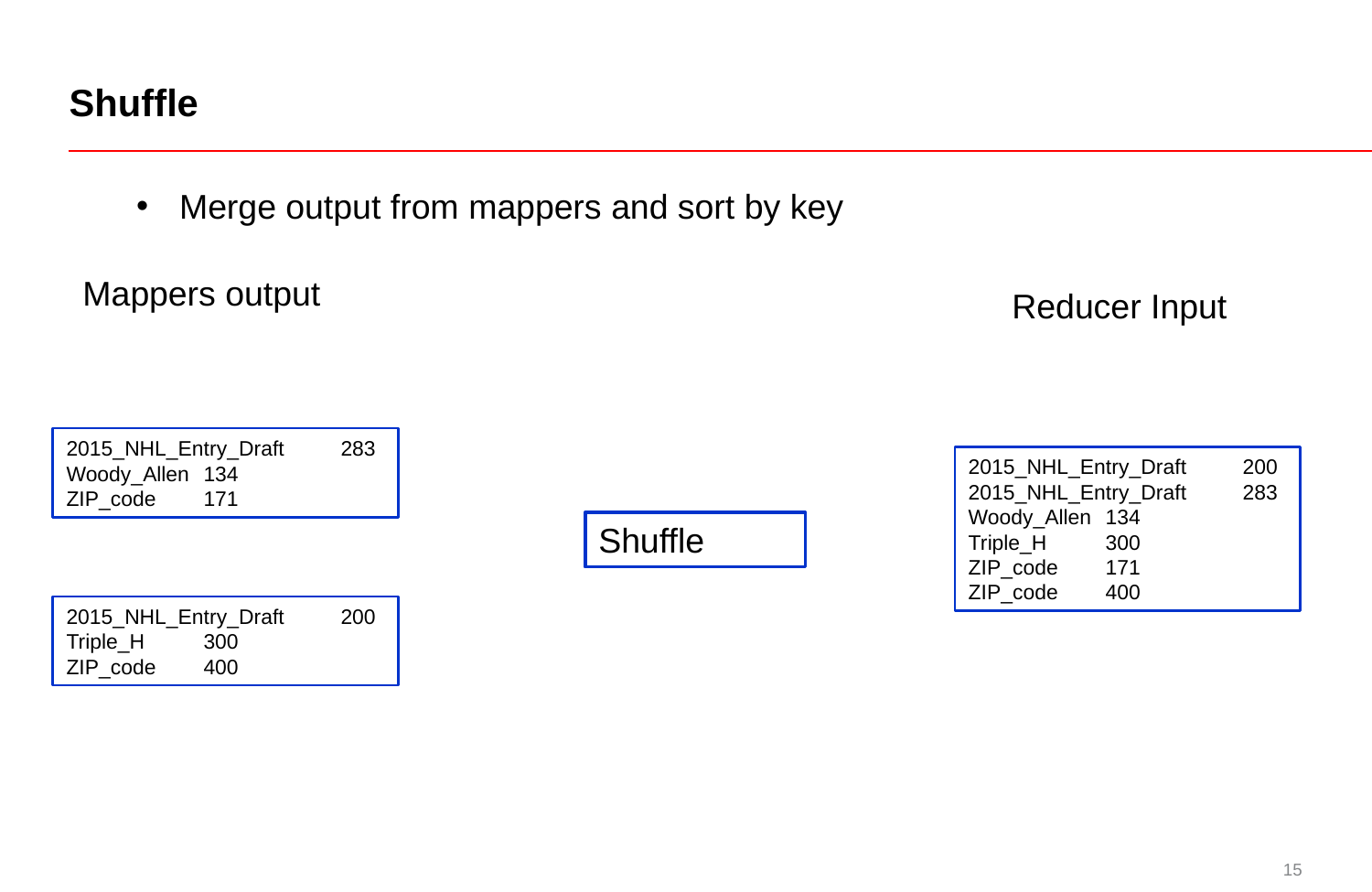

# Shuffle
Merge output from mappers and sort by key
Mappers output
Reducer Input
2015_NHL_Entry_Draft	283
Woody_Allen	134
ZIP_code	171
2015_NHL_Entry_Draft	200
2015_NHL_Entry_Draft	283
Woody_Allen	134
Triple_H	300
ZIP_code	171
ZIP_code	400
Shuffle
2015_NHL_Entry_Draft	200
Triple_H	300
ZIP_code	400